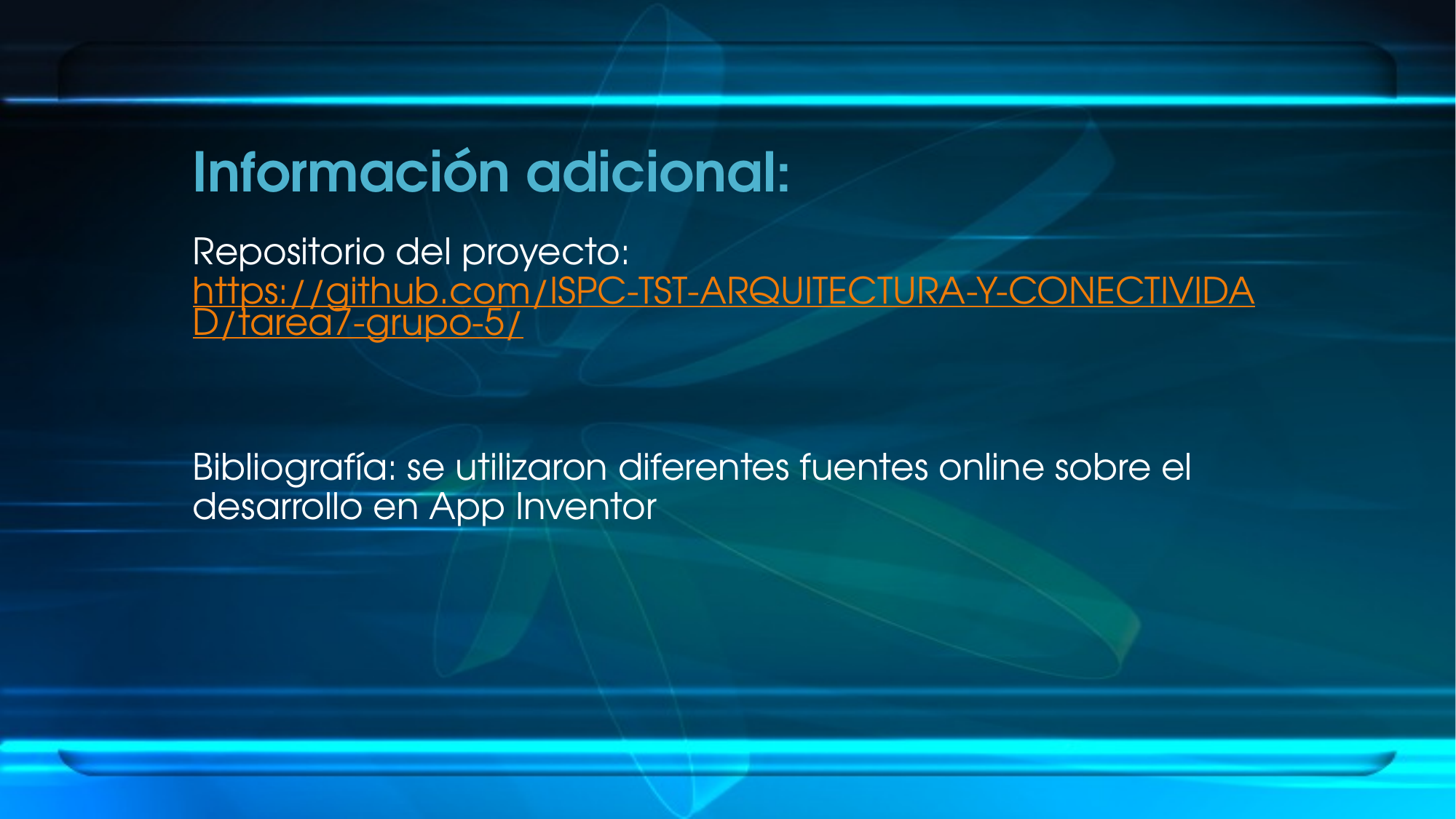

# Información adicional:
Repositorio del proyecto: https://github.com/ISPC-TST-ARQUITECTURA-Y-CONECTIVIDAD/tarea7-grupo-5/
Bibliografía: se utilizaron diferentes fuentes online sobre el desarrollo en App Inventor